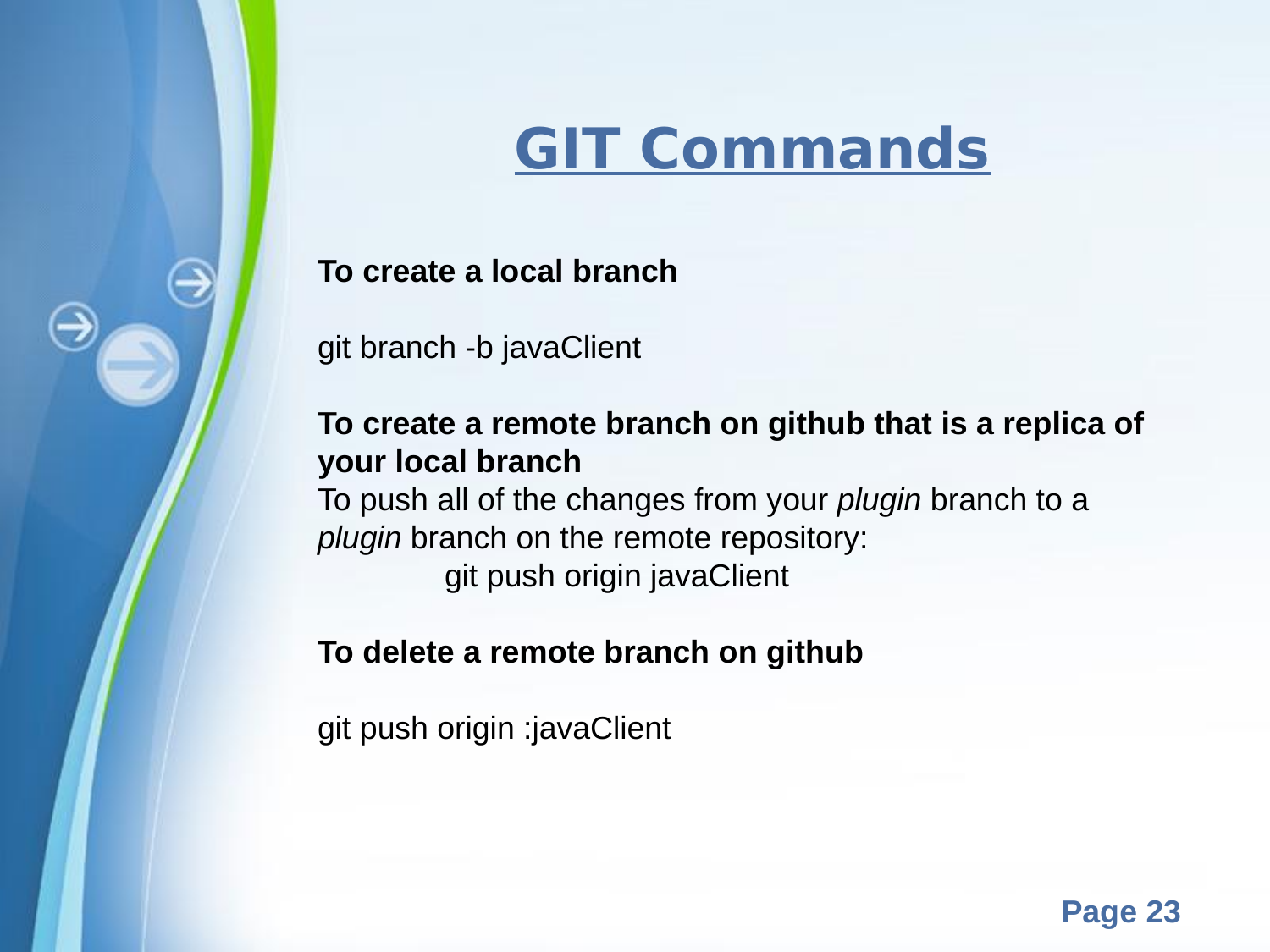

GIT Commands

To create a local branch

git branch -b javaClient

To create a remote branch on github that is a replica of your local branch
To push all of the changes from your plugin branch to a plugin branch on the remote repository:
	git push origin javaClient

To delete a remote branch on github

git push origin :javaClient